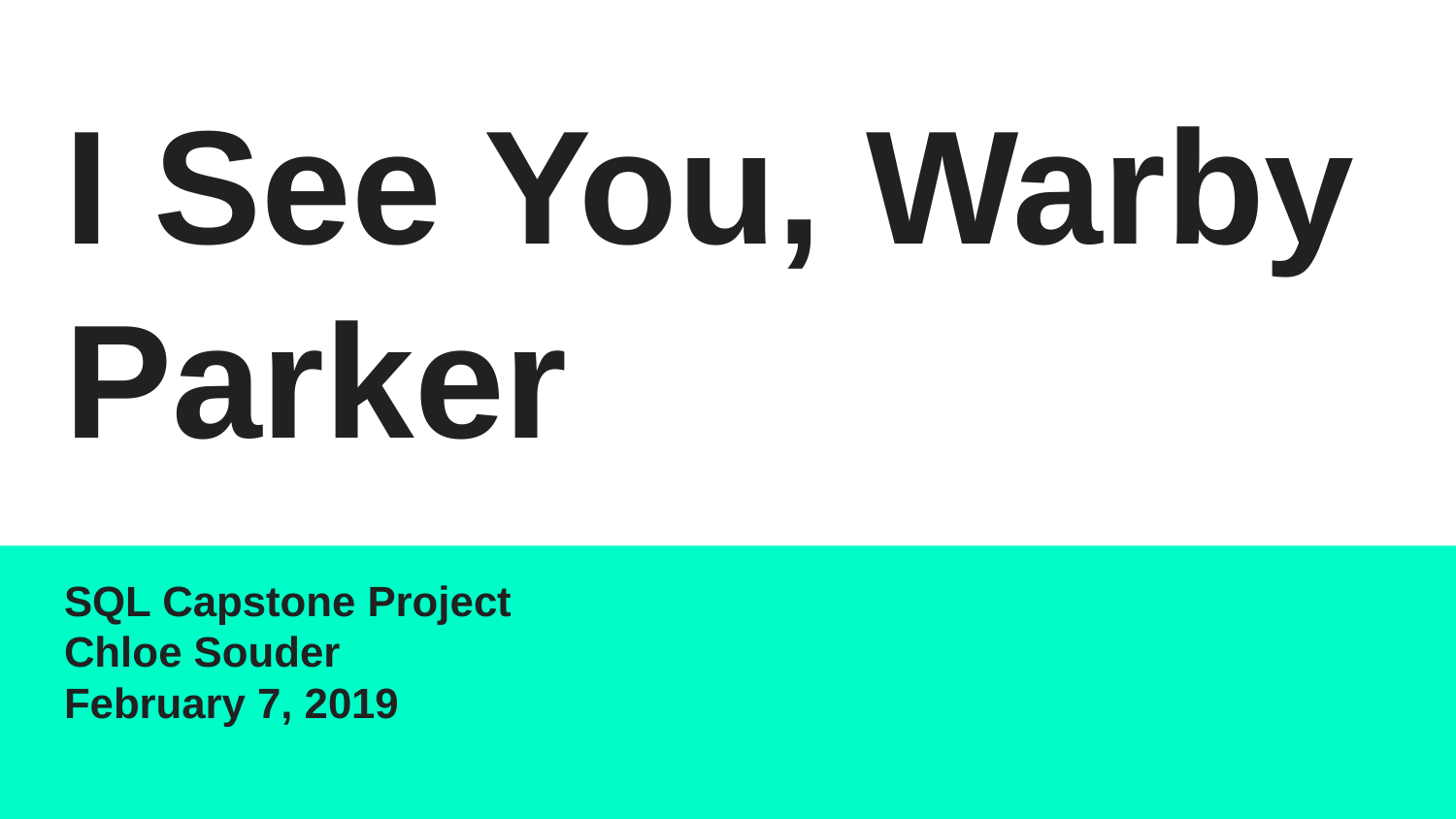

# I See You, Warby Parker
SQL Capstone Project
Chloe Souder
February 7, 2019